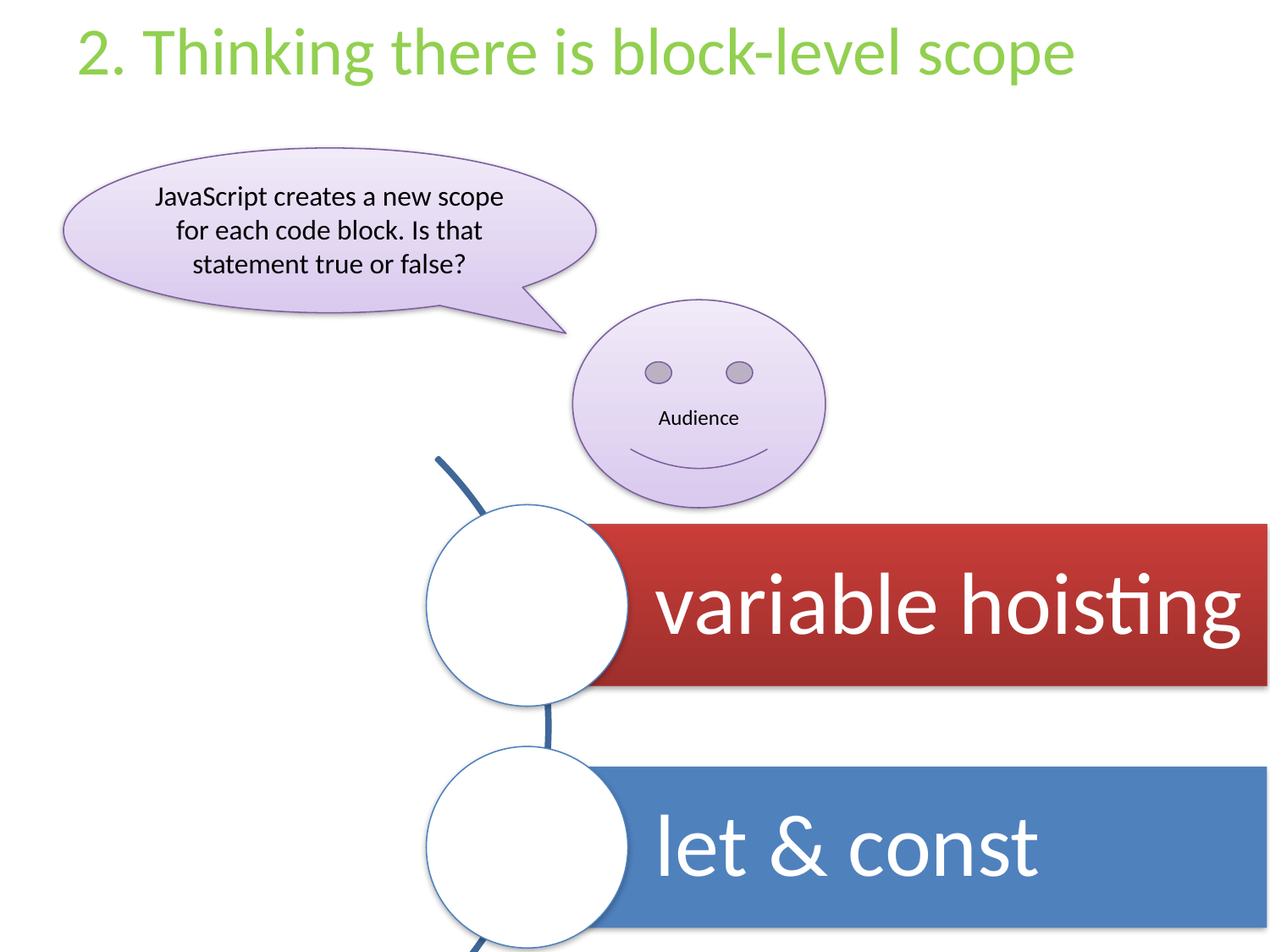

# 2. Thinking there is block-level scope

JavaScript creates a new scope for each code block. Is that statement true or false?

Audience
variable hoisting
let & const